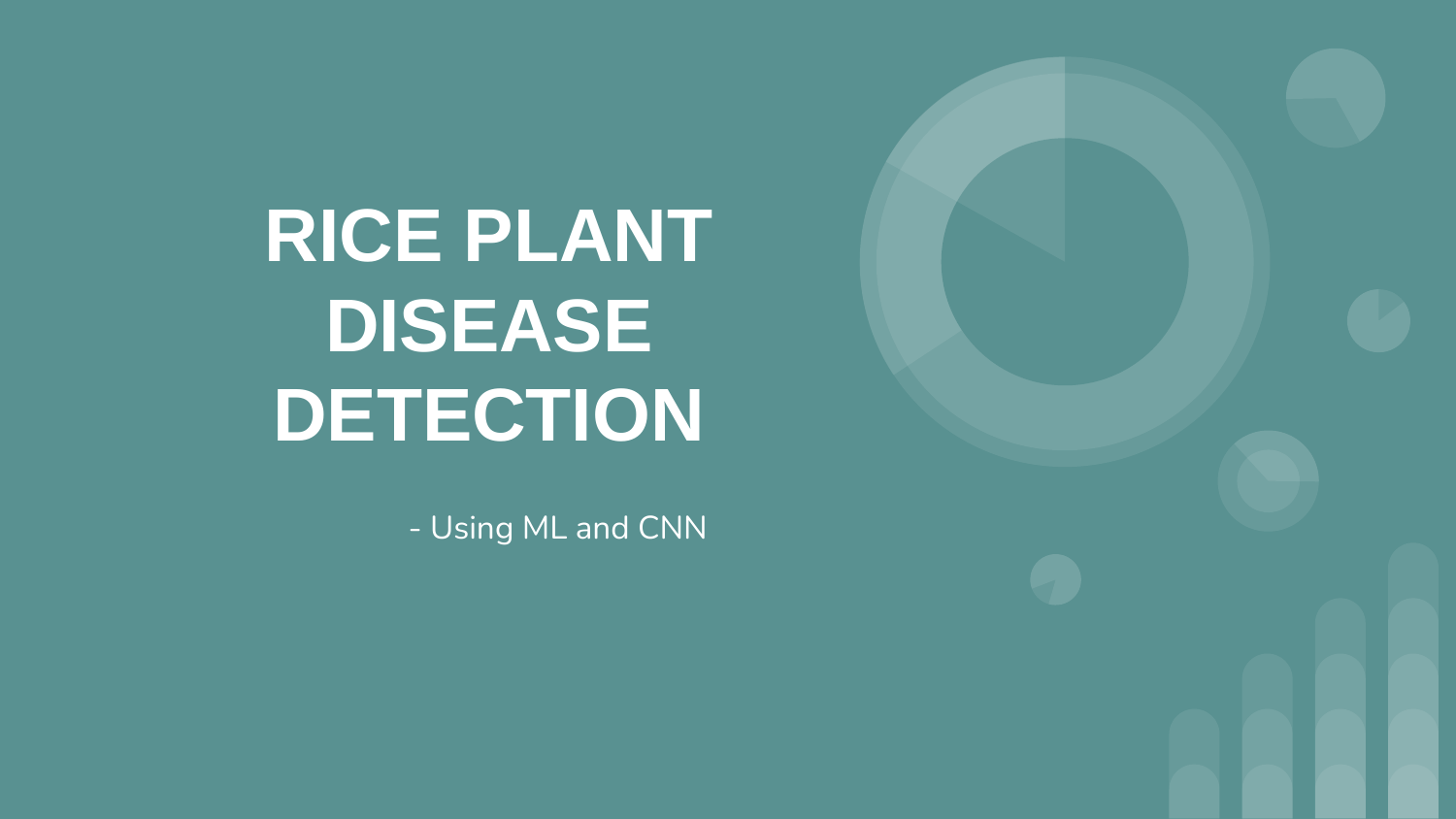

# RICE PLANT DISEASE DETECTION
- Using ML and CNN